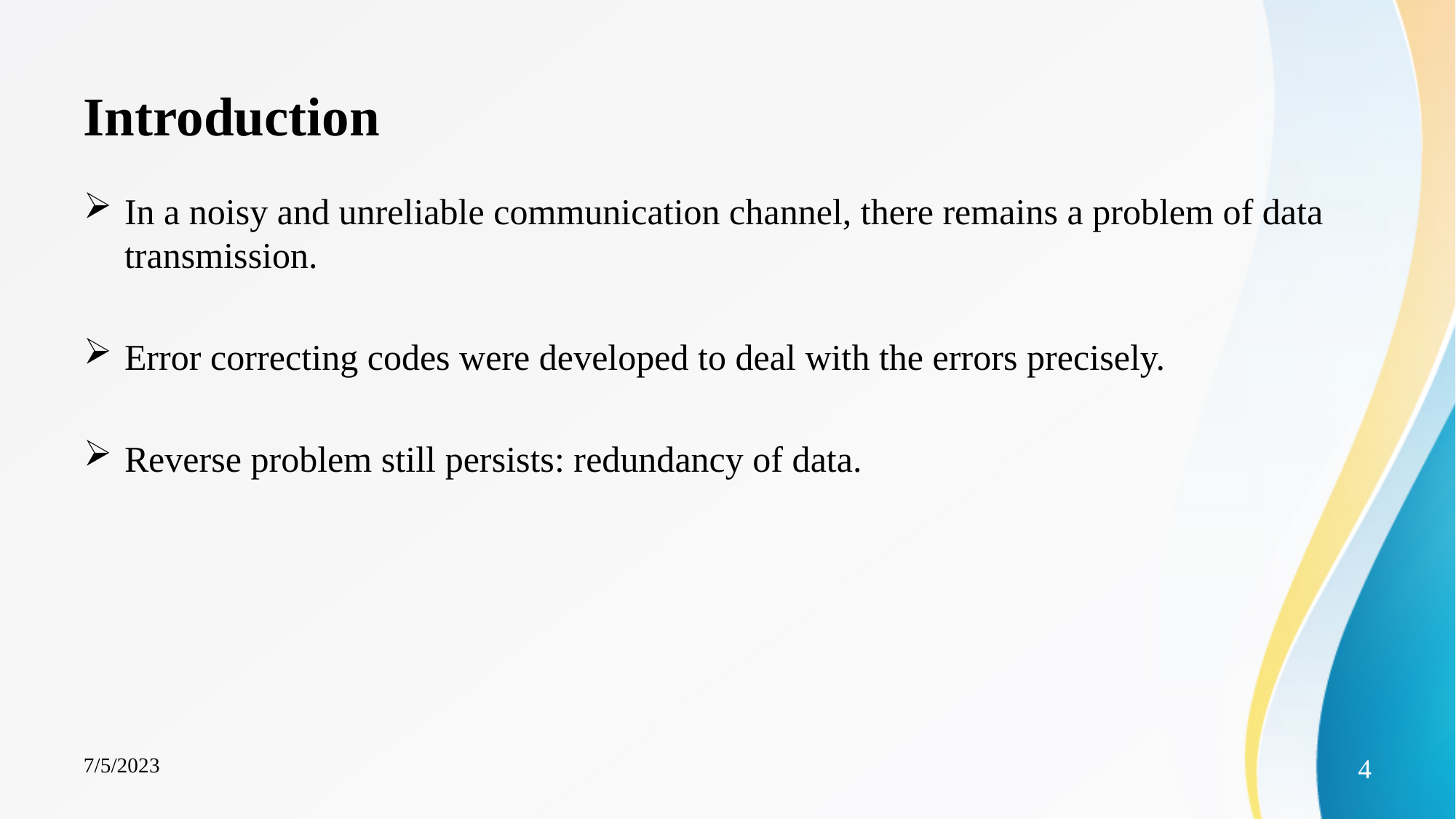

# Introduction
In a noisy and unreliable communication channel, there remains a problem of data transmission.

Error correcting codes were developed to deal with the errors precisely.

Reverse problem still persists: redundancy of data.

7/5/2023
4